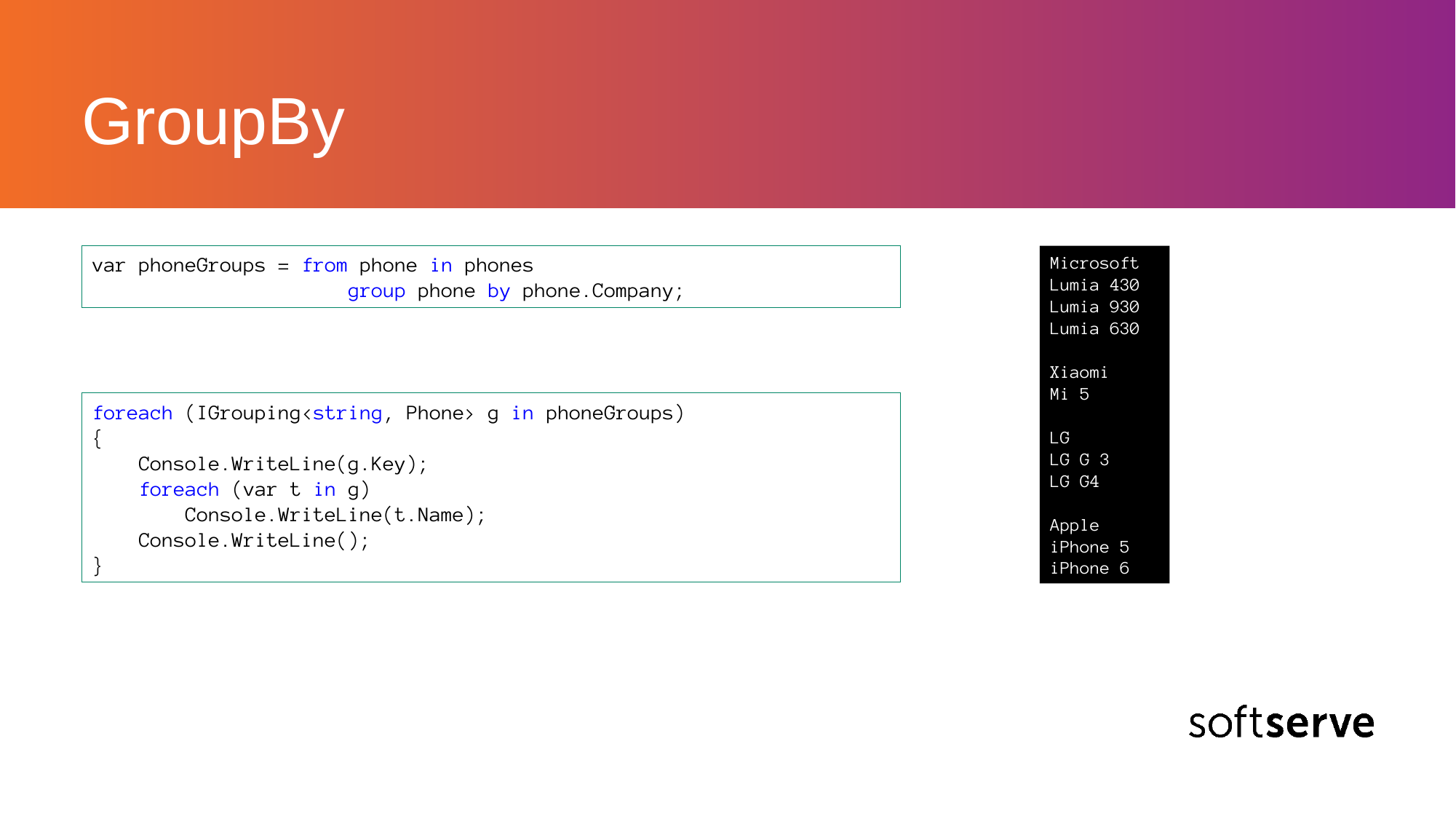

# GroupBy
var phoneGroups = from phone in phones
                      group phone by phone.Company;
Microsoft
Lumia 430
Lumia 930
Lumia 630

Xiaomi
Mi 5

LG
LG G 3
LG G4

Apple
iPhone 5
iPhone 6
foreach (IGrouping<string, Phone> g in phoneGroups)
{
    Console.WriteLine(g.Key);
    foreach (var t in g)
        Console.WriteLine(t.Name);
    Console.WriteLine();
}